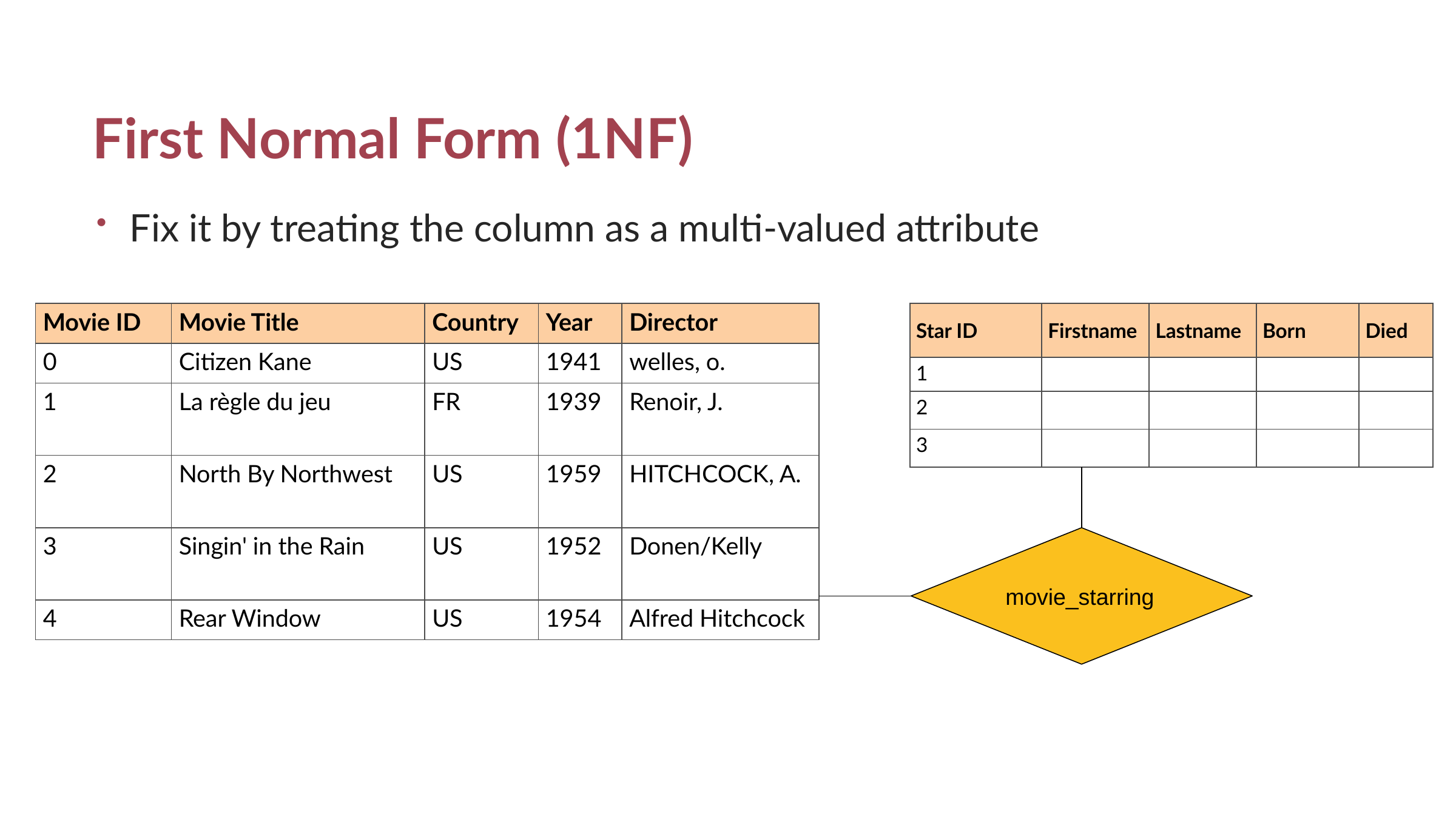

# First Normal Form (1NF)
Fix it by treating the column as a multi-valued attribute
| Movie ID | Movie Title | Country | Year | Director |
| --- | --- | --- | --- | --- |
| 0 | Citizen Kane | US | 1941 | welles, o. |
| 1 | La règle du jeu | FR | 1939 | Renoir, J. |
| 2 | North By Northwest | US | 1959 | HITCHCOCK, A. |
| 3 | Singin' in the Rain | US | 1952 | Donen/Kelly |
| 4 | Rear Window | US | 1954 | Alfred Hitchcock |
| Star ID | Firstname | Lastname | Born | Died |
| --- | --- | --- | --- | --- |
| 1 |  |  |  |  |
| 2 |  |  |  |  |
| 3 |  |  |  |  |
movie_starring